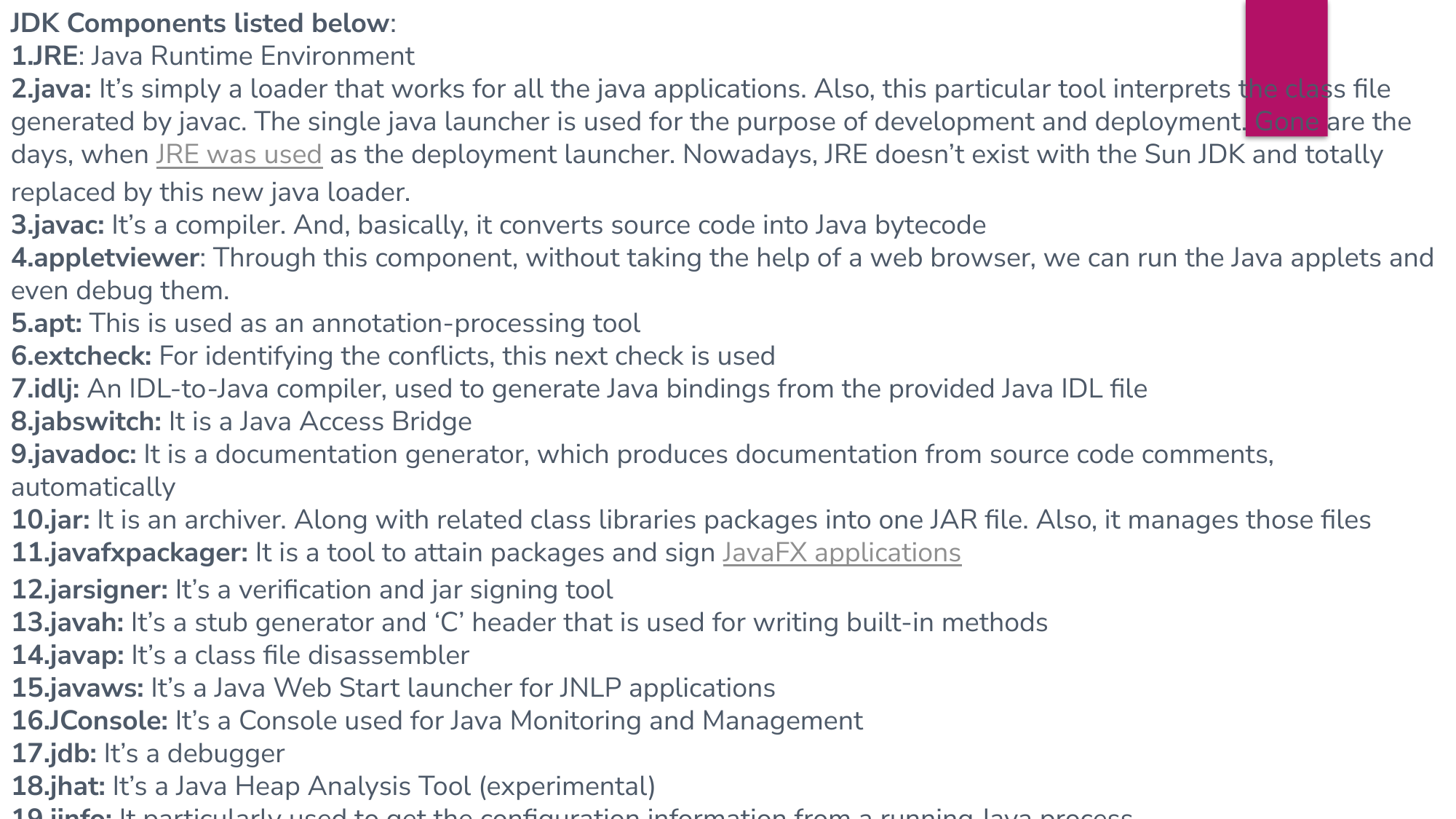

JDK Components listed below:
JRE: Java Runtime Environment
java: It’s simply a loader that works for all the java applications. Also, this particular tool interprets the class file generated by javac. The single java launcher is used for the purpose of development and deployment. Gone are the days, when JRE was used as the deployment launcher. Nowadays, JRE doesn’t exist with the Sun JDK and totally replaced by this new java loader.
javac: It’s a compiler. And, basically, it converts source code into Java bytecode
appletviewer: Through this component, without taking the help of a web browser, we can run the Java applets and even debug them.
apt: This is used as an annotation-processing tool
extcheck: For identifying the conflicts, this next check is used
idlj: An IDL-to-Java compiler, used to generate Java bindings from the provided Java IDL file
jabswitch: It is a Java Access Bridge
javadoc: It is a documentation generator, which produces documentation from source code comments, automatically
jar: It is an archiver. Along with related class libraries packages into one JAR file. Also, it manages those files
javafxpackager: It is a tool to attain packages and sign JavaFX applications
jarsigner: It’s a verification and jar signing tool
javah: It’s a stub generator and ‘C’ header that is used for writing built-in methods
javap: It’s a class file disassembler
javaws: It’s a Java Web Start launcher for JNLP applications
JConsole: It’s a Console used for Java Monitoring and Management
jdb: It’s a debugger
jhat: It’s a Java Heap Analysis Tool (experimental)
jinfo: It particularly used to get the configuration information from a running Java process
jmap: It’s an Oracle jmap which is also a Memory Map. This gives the result of the memory map for Java. On the other hand, it is useful in printing heap memory or shared object memory maps details of a particular core dump or process.
jmc: It’s known as a Java Mission Control
jps: it’s a JVM Process, Status Tool. It is capable of listing the instrumented HotSpot JVMs on the target system
jrunscript: It’s a Java command-line script shell
jstack: A tool prints Java stack traces of Java threads
jstat: Java Virtual Machine statistic monitoring tool
keytool: A tool for manipulating the Keystore
pack200: JAR compression tool
Policytool: Utility that determines the Java runtime. That means it is a policy creation and management tool.
VisualVM: It’s a visual tool. It is integrated with numerous command-line JDK tools.
wsimport: It produces portable JAX-WS artifacts with an aim to invoke a web service
xjc: It’s the part of the Java API boosting the XML Binding (JAXB) API. After accepting the XML schema, it generates Java classes